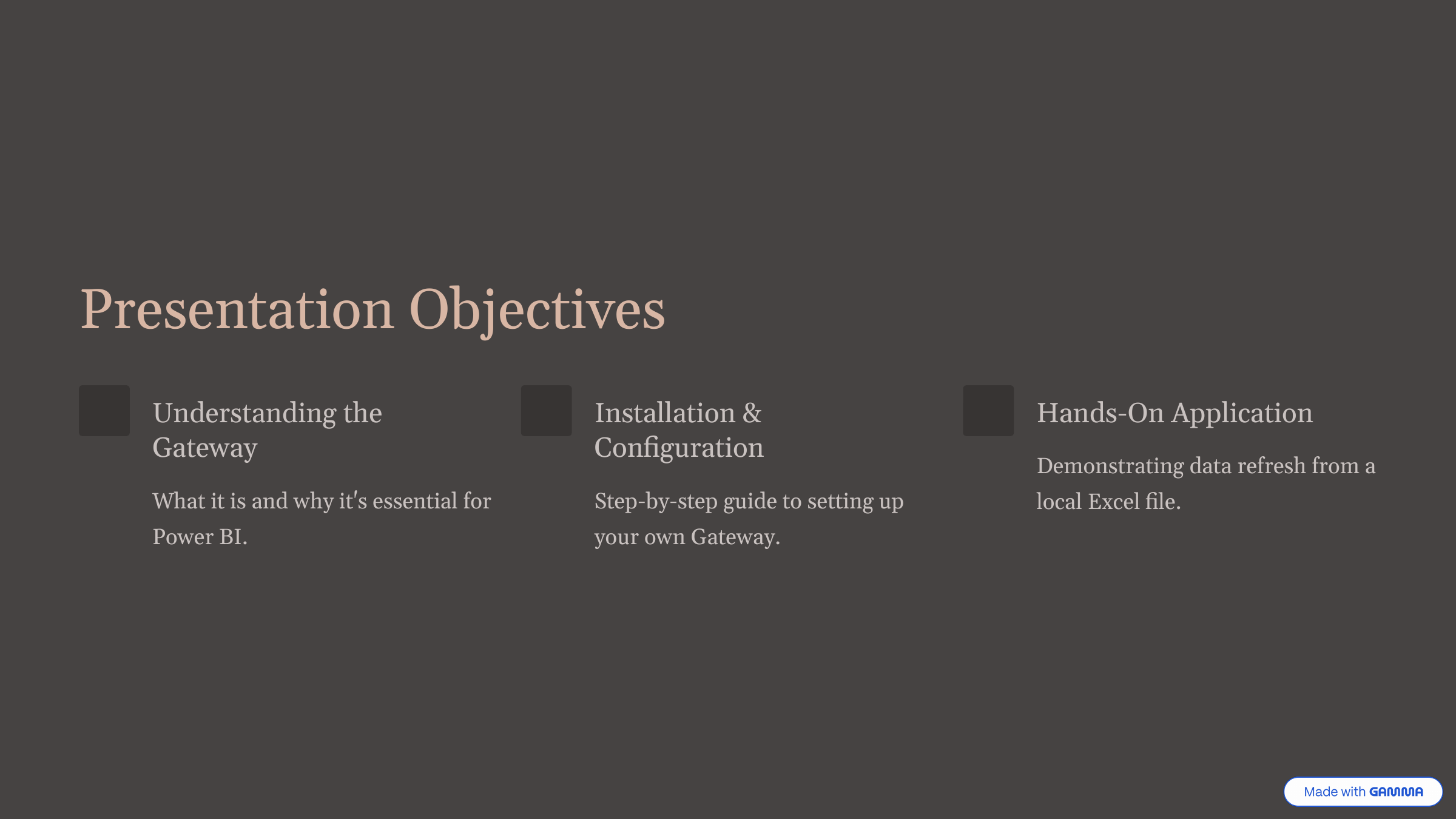

Presentation Objectives

Understanding the Gateway
Installation & Configuration
Hands-On Application
Demonstrating data refresh from a local Excel file.
What it is and why it's essential for Power BI.
Step-by-step guide to setting up your own Gateway.